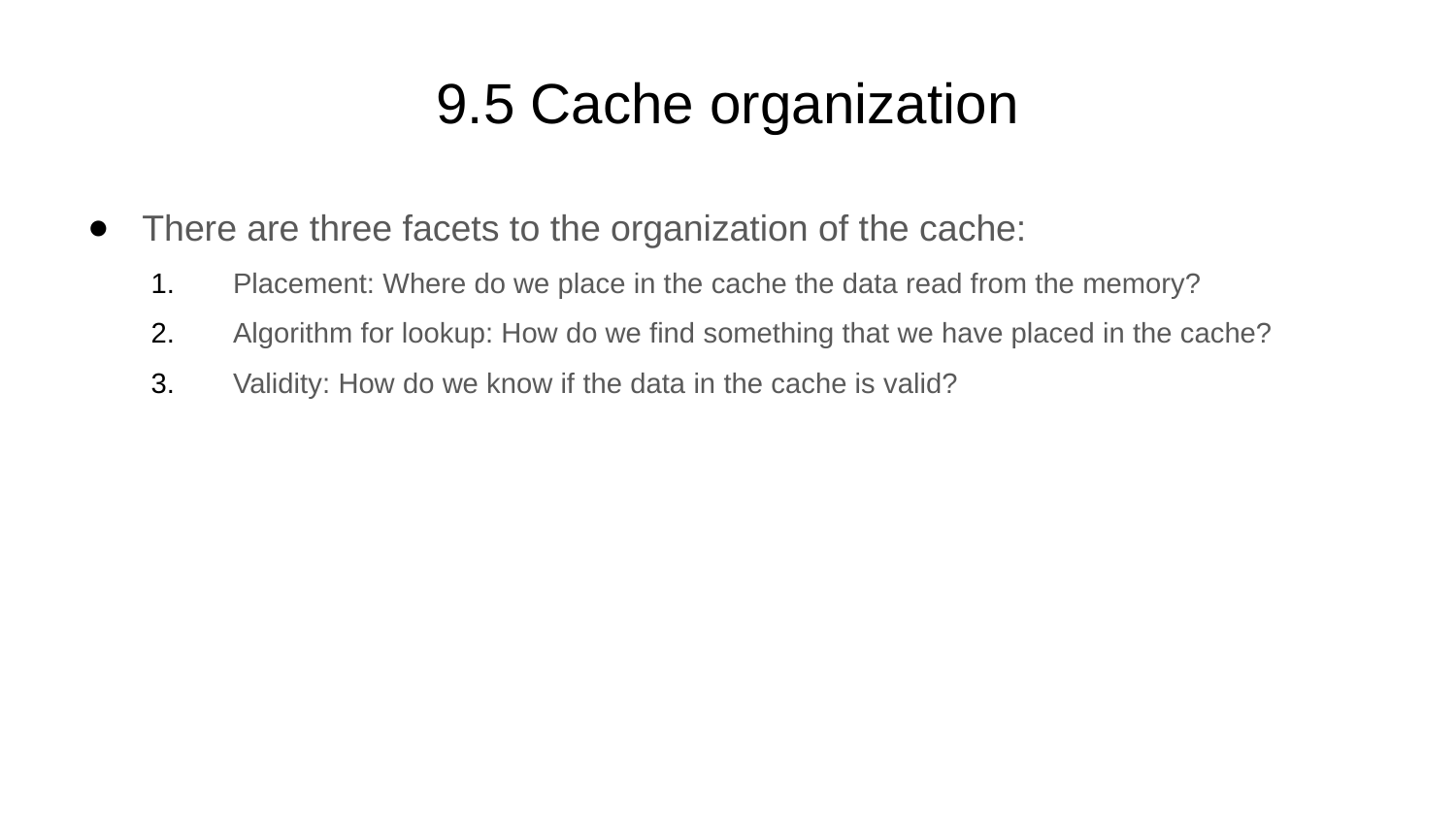

# 9.5 Cache organization
There are three facets to the organization of the cache:
Placement: Where do we place in the cache the data read from the memory?
Algorithm for lookup: How do we find something that we have placed in the cache?
Validity: How do we know if the data in the cache is valid?